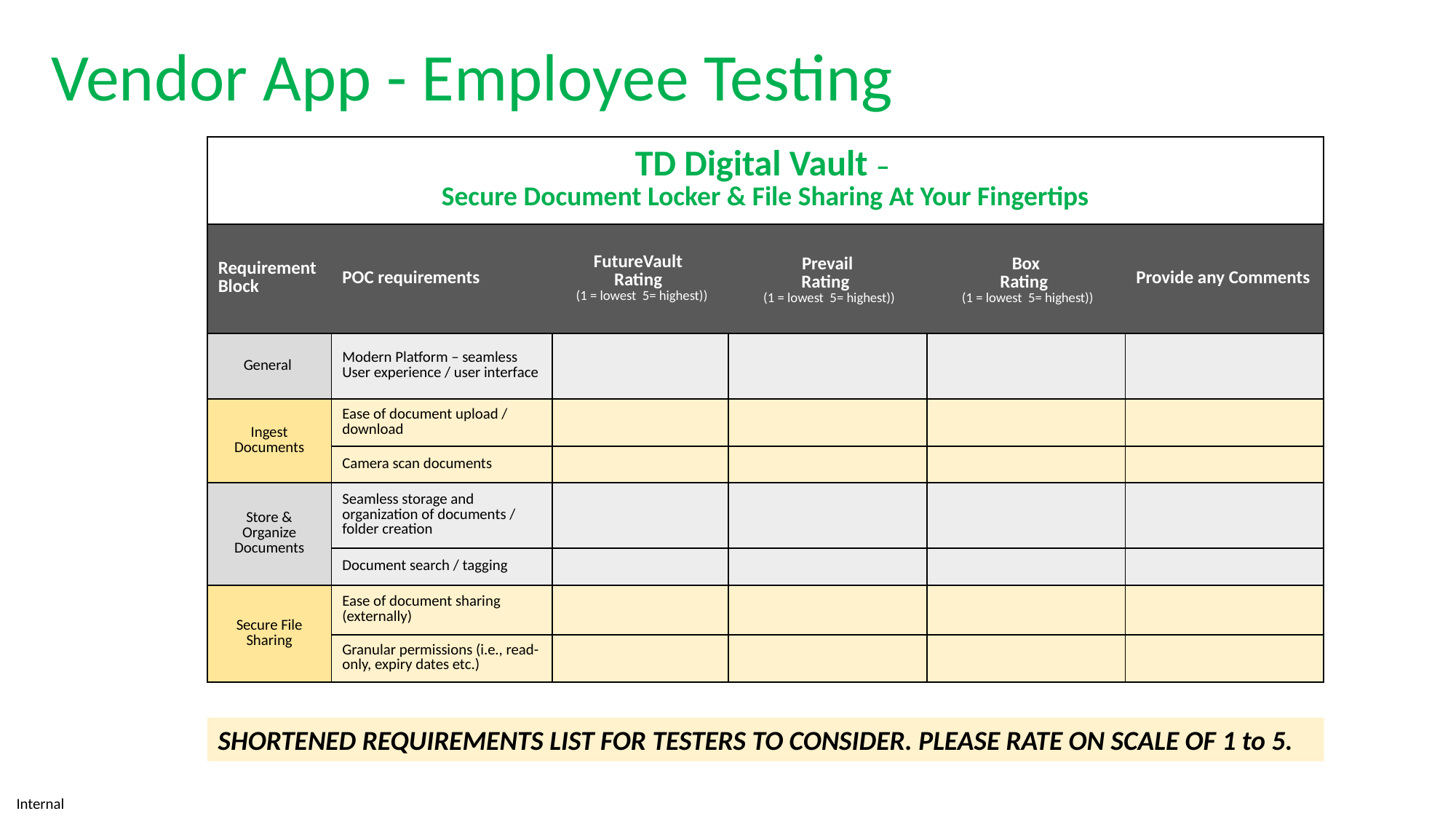

# Vendor App - Employee Testing
| TD Digital Vault – Secure Document Locker & File Sharing At Your Fingertips |  |  |  |  |  |
| --- | --- | --- | --- | --- | --- |
| Requirement Block | POC requirements | FutureVault Rating (1 = lowest 5= highest)) | Prevail Rating (1 = lowest 5= highest)) | Box Rating (1 = lowest 5= highest)) | Provide any Comments |
| General | Modern Platform – seamless User experience / user interface |  |  |  |  |
| Ingest Documents | Ease of document upload / download |  |  |  |  |
|  | Camera scan documents |  |  |  |  |
| Store & Organize Documents | Seamless storage and organization of documents / folder creation |  |  |  |  |
|  | Document search / tagging |  |  |  |  |
| Secure File Sharing | Ease of document sharing (externally) |  |  |  |  |
|  | Granular permissions (i.e., read-only, expiry dates etc.) |  |  |  |  |
SHORTENED REQUIREMENTS LIST FOR TESTERS TO CONSIDER. PLEASE RATE ON SCALE OF 1 to 5.